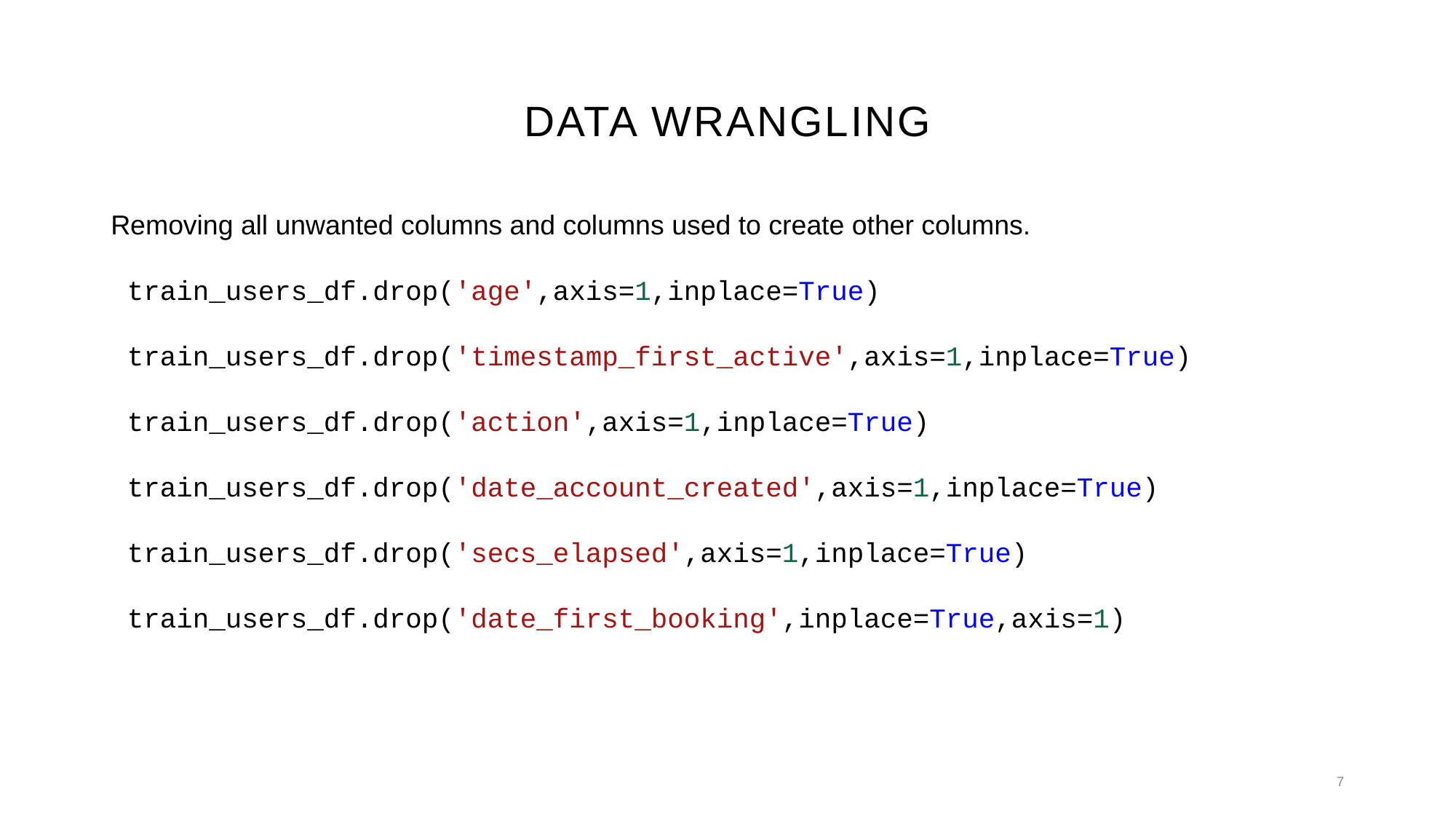

# Data wrangling
Removing all unwanted columns and columns used to create other columns.

 train_users_df.drop('age',axis=1,inplace=True)

 train_users_df.drop('timestamp_first_active',axis=1,inplace=True)

 train_users_df.drop('action',axis=1,inplace=True)

 train_users_df.drop('date_account_created',axis=1,inplace=True)

 train_users_df.drop('secs_elapsed',axis=1,inplace=True)

 train_users_df.drop('date_first_booking',inplace=True,axis=1)
7